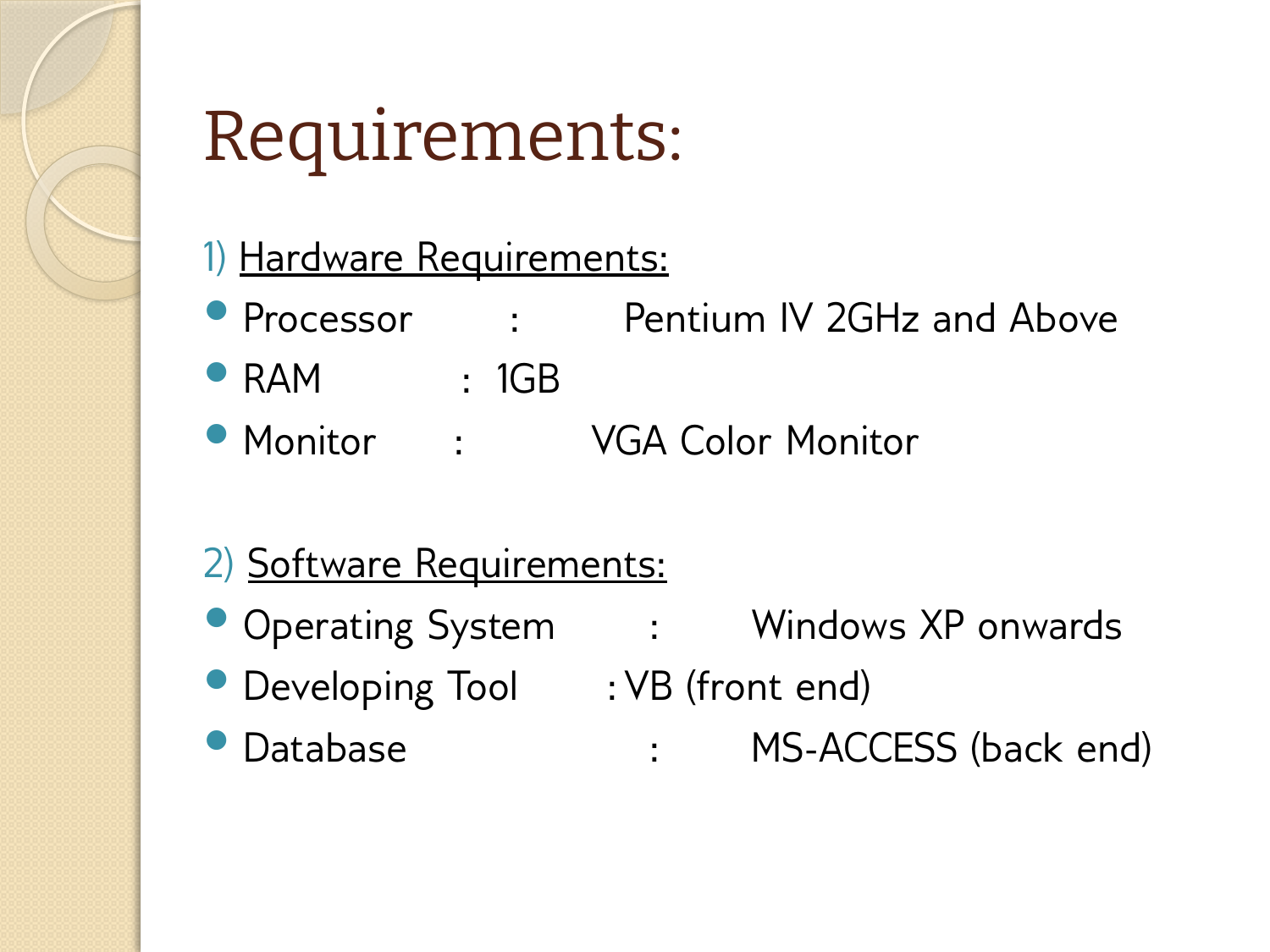

# Requirements:
1) Hardware Requirements:
Processor 	 :	Pentium IV 2GHz and Above
RAM           :	1GB
Monitor      :          VGA Color Monitor

2) Software Requirements:
Operating System  	  :	Windows XP onwards
Developing Tool       :	VB (front end)
Database		  :	MS-ACCESS (back end)